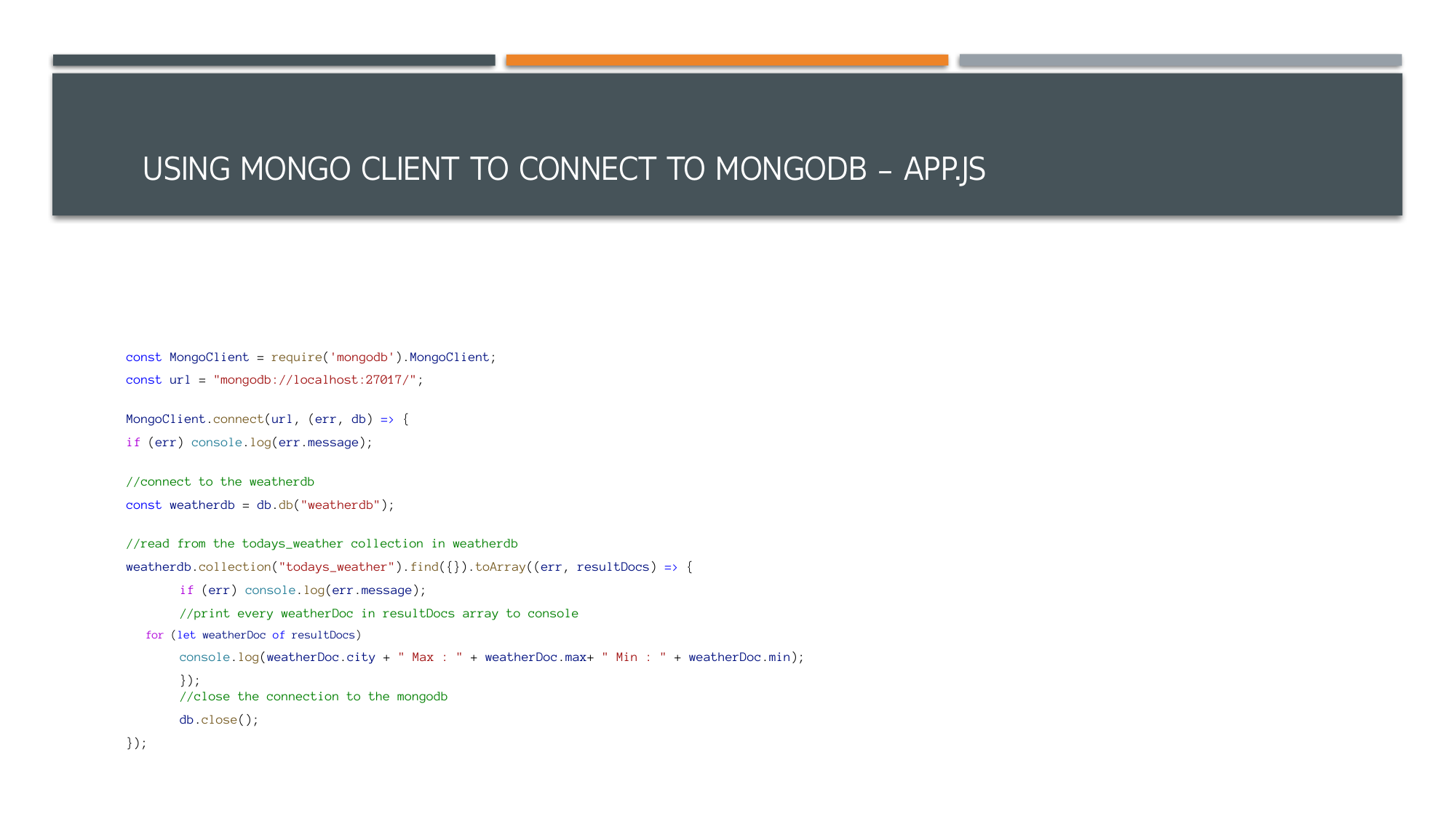

# Using Mongo Client to connect to MongoDB – app.js
const MongoClient = require('mongodb').MongoClient;
const url = "mongodb://localhost:27017/";
MongoClient.connect(url, (err, db) => {
if (err) console.log(err.message);
//connect to the weatherdb
const weatherdb = db.db("weatherdb");
//read from the todays_weather collection in weatherdb
weatherdb.collection("todays_weather").find({}).toArray((err, resultDocs) => {
	if (err) console.log(err.message);
	//print every weatherDoc in resultDocs array to console
   for (let weatherDoc of resultDocs)
		console.log(weatherDoc.city + " Max : " + weatherDoc.max+ " Min : " + weatherDoc.min);
	});
	//close the connection to the mongodb
	db.close();
});
31